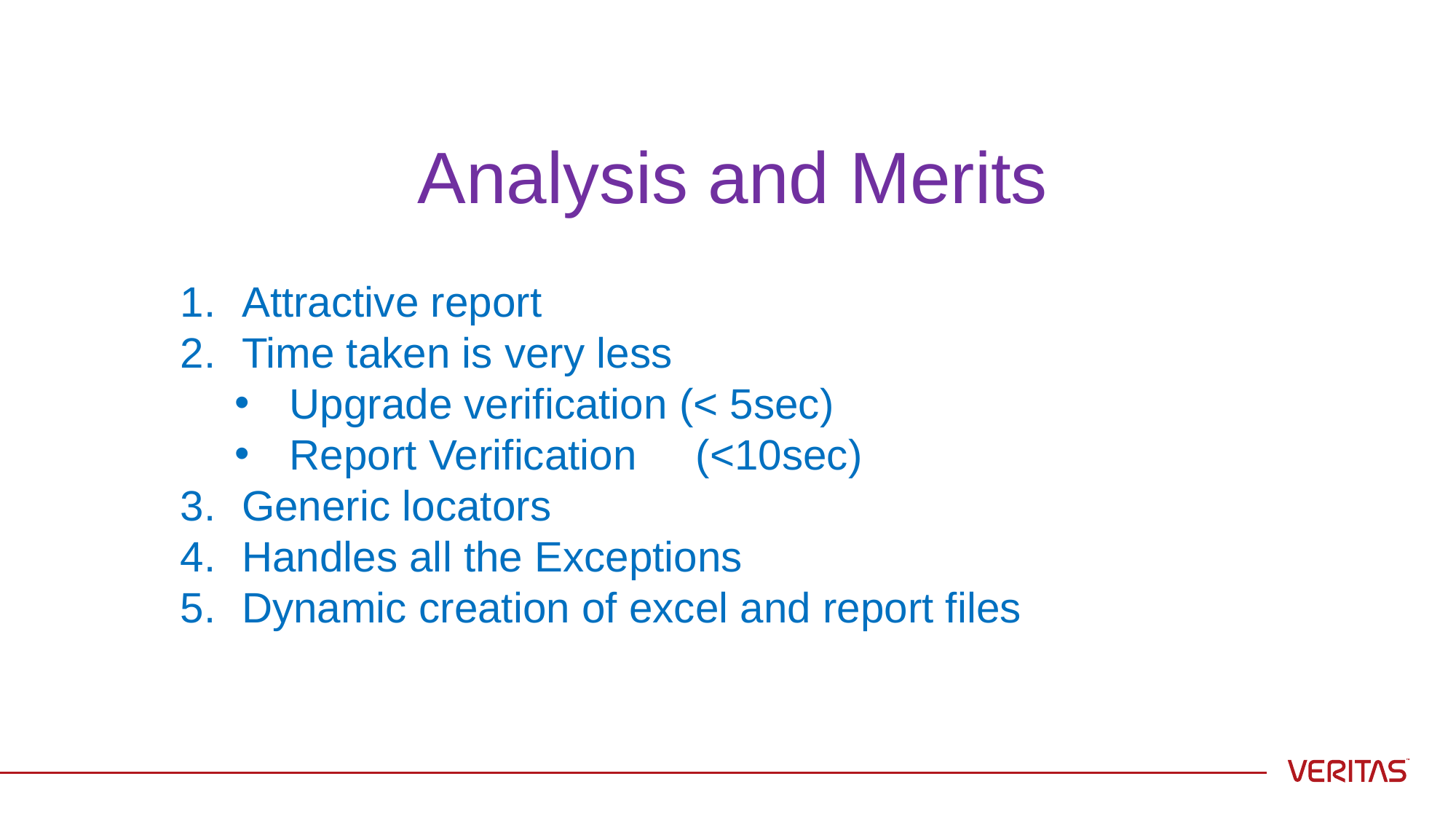

# Analysis and Merits
Attractive report
Time taken is very less
Upgrade verification (< 5sec)
Report Verification     (<10sec)
Generic locators
Handles all the Exceptions
Dynamic creation of excel and report files